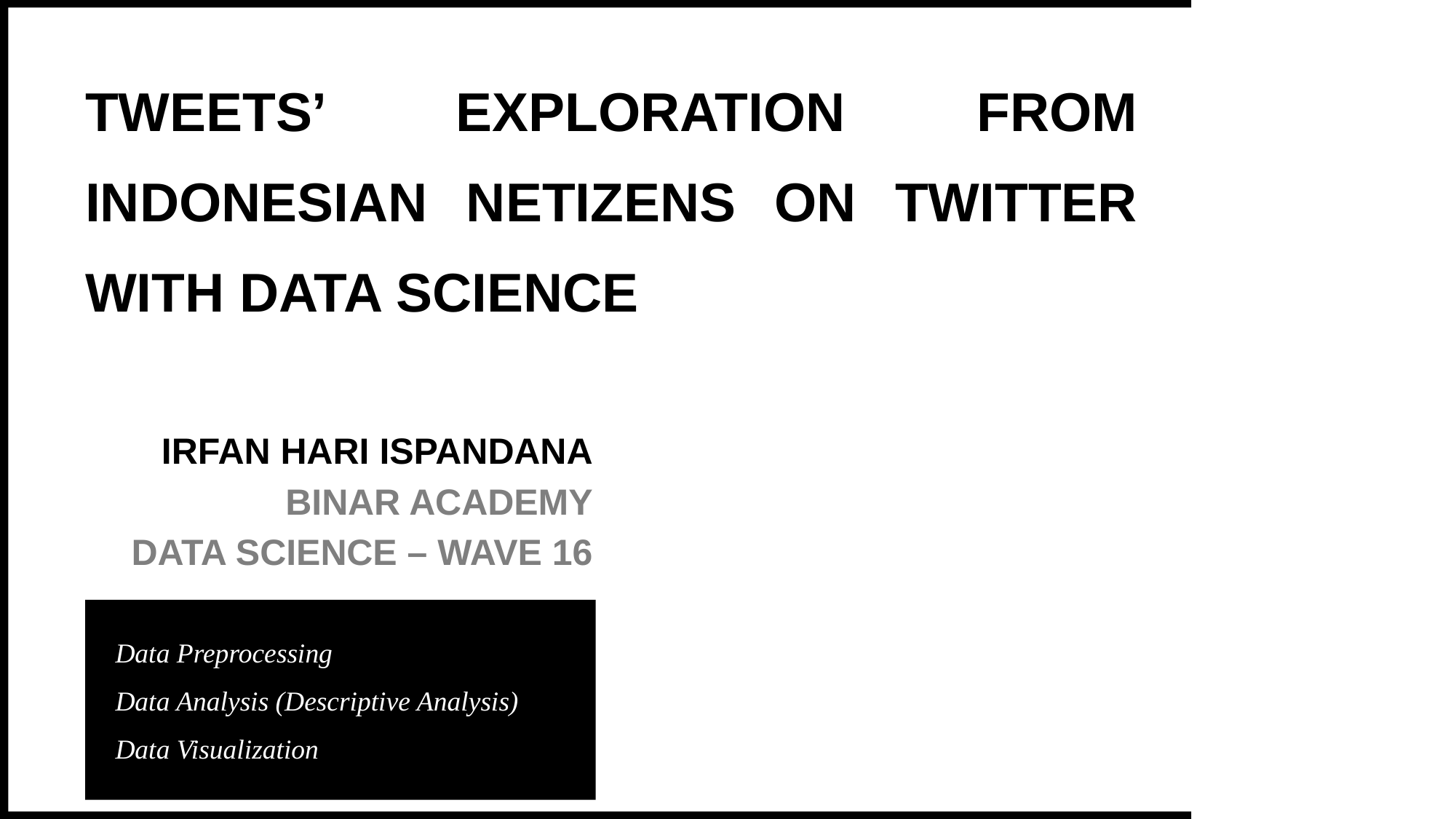

# TWEETS’ EXPLORATION FROM INDONESIAN NETIZENS ON TWITTER WITH DATA SCIENCE
IRFAN HARI ISPANDANA

BINAR ACADEMY

DATA SCIENCE – WAVE 16
Data Preprocessing
Data Analysis (Descriptive Analysis)
Data Visualization